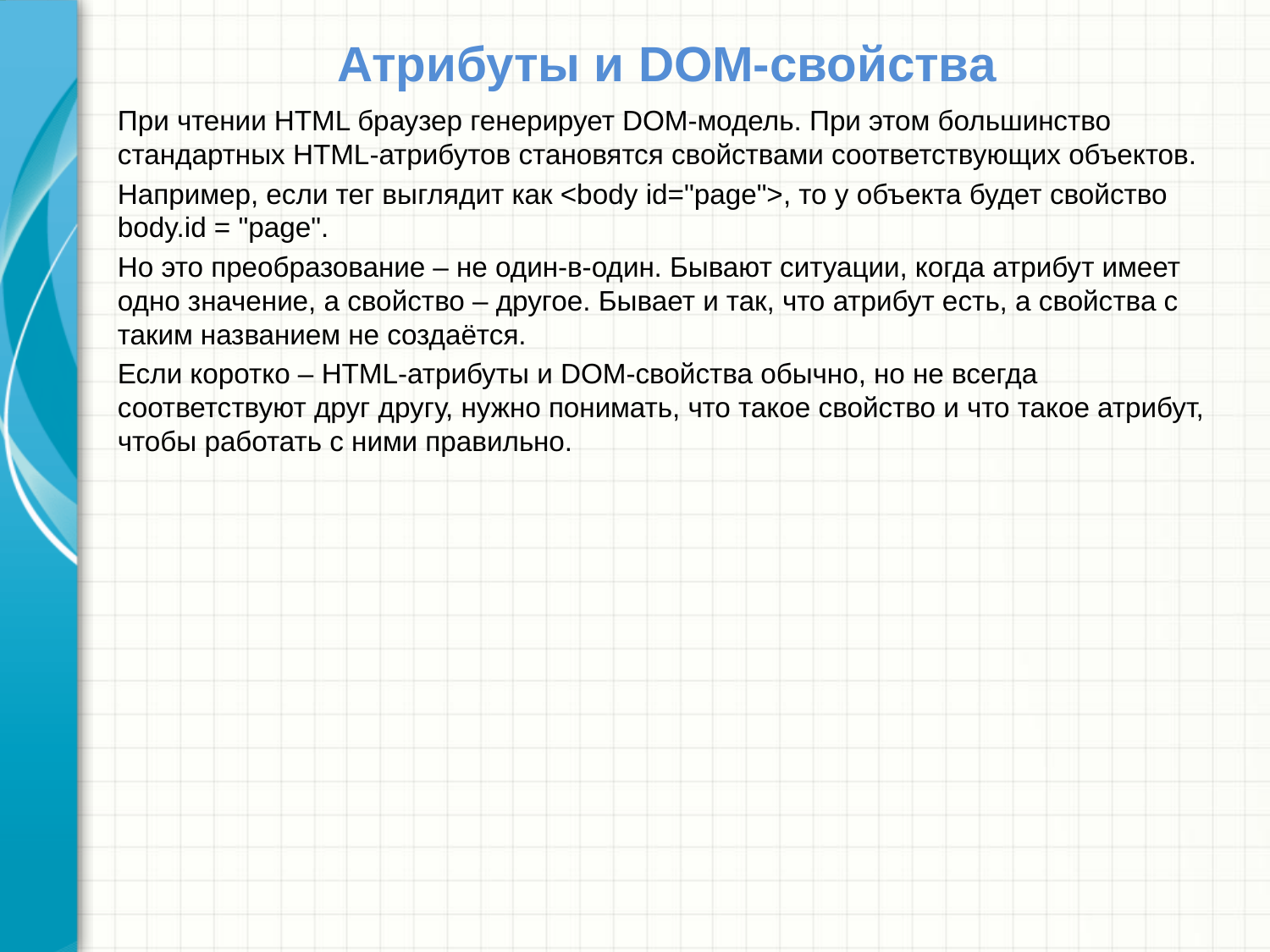

# Атрибуты и DOM-свойства
При чтении HTML браузер генерирует DOM-модель. При этом большинство стандартных HTML-атрибутов становятся свойствами соответствующих объектов.
Например, если тег выглядит как <body id="page">, то у объекта будет свойство body.id = "page".
Но это преобразование – не один-в-один. Бывают ситуации, когда атрибут имеет одно значение, а свойство – другое. Бывает и так, что атрибут есть, а свойства с таким названием не создаётся.
Если коротко – HTML-атрибуты и DOM-свойства обычно, но не всегда соответствуют друг другу, нужно понимать, что такое свойство и что такое атрибут, чтобы работать с ними правильно.